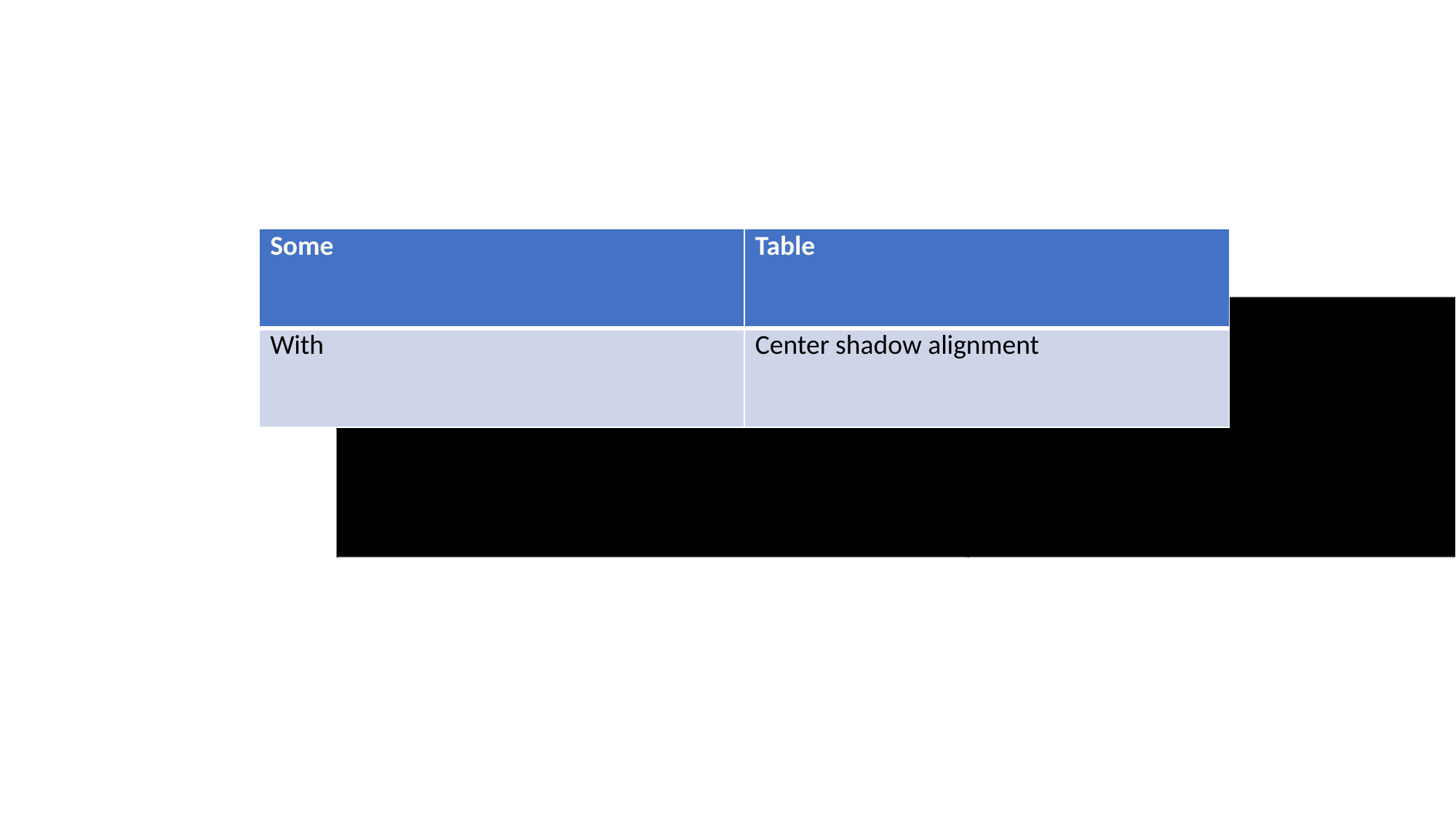

| Some | Table |
| --- | --- |
| With | Center shadow alignment |